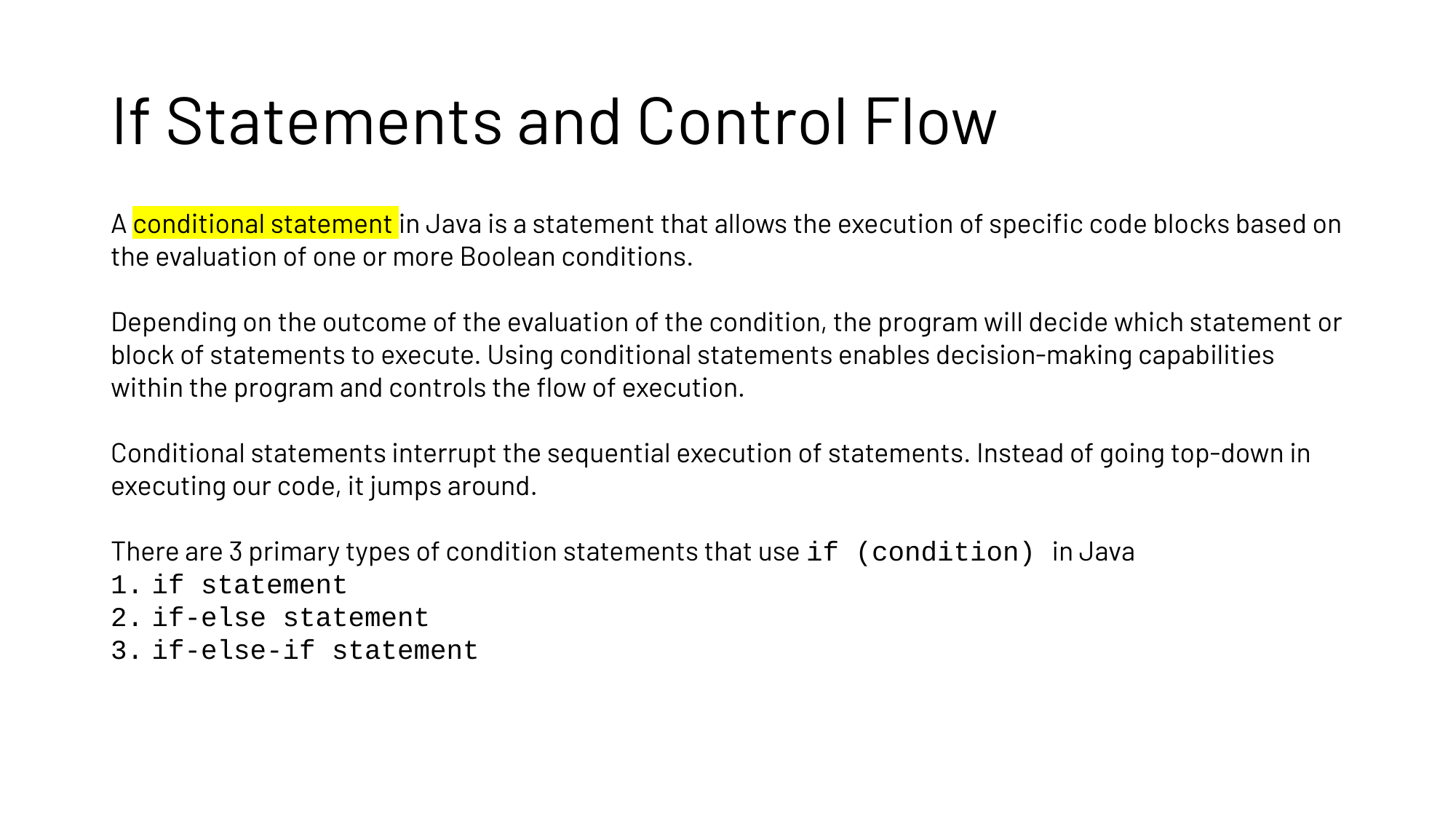

# If Statements and Control Flow
A conditional statement in Java is a statement that allows the execution of specific code blocks based on the evaluation of one or more Boolean conditions.

Depending on the outcome of the evaluation of the condition, the program will decide which statement or block of statements to execute. Using conditional statements enables decision-making capabilities within the program and controls the flow of execution.

Conditional statements interrupt the sequential execution of statements. Instead of going top-down in executing our code, it jumps around.

There are 3 primary types of condition statements that use if (condition) in Java
if statement
if-else statement
if-else-if statement